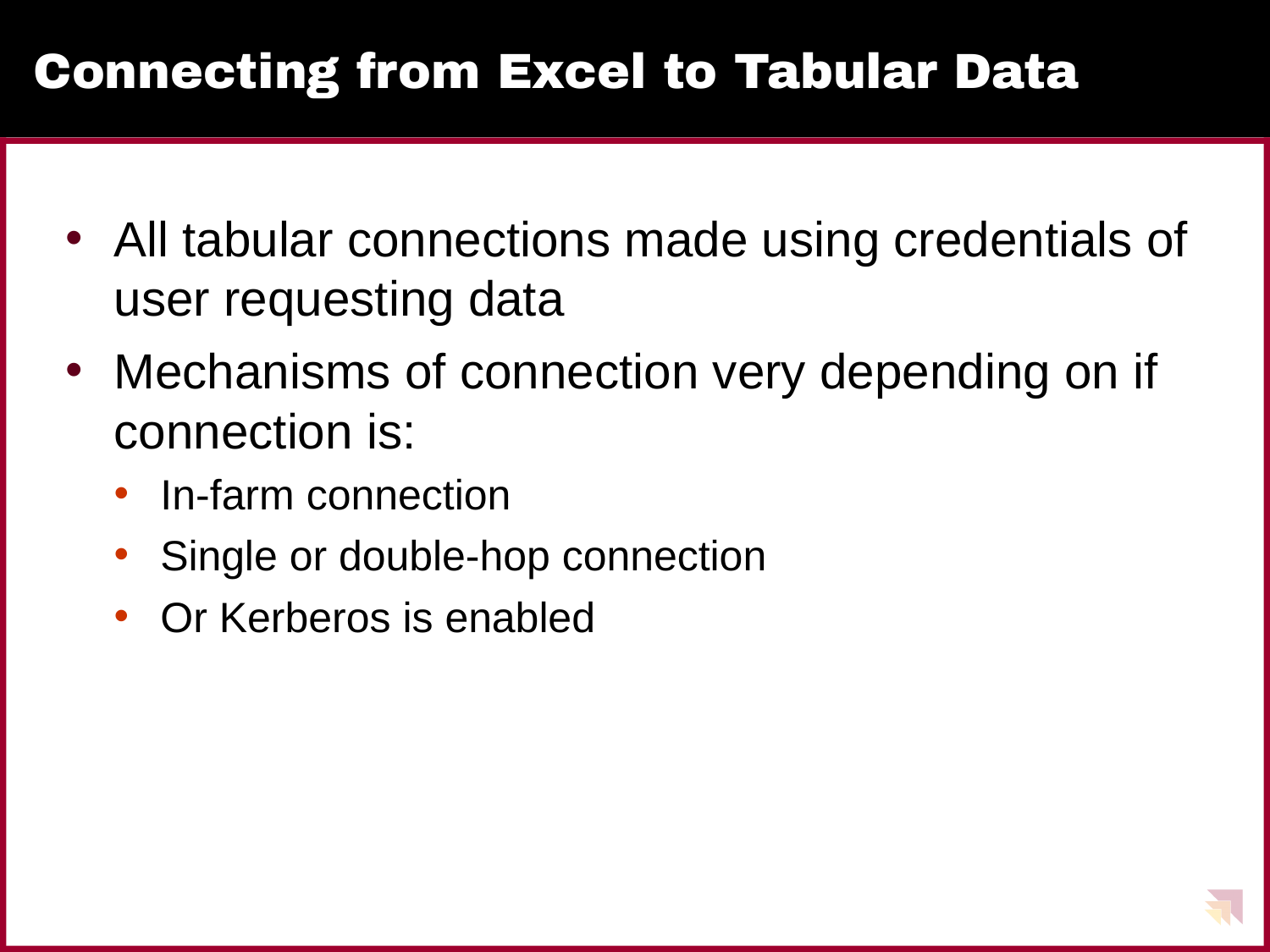

# Connecting from Excel to Tabular Data
All tabular connections made using credentials of user requesting data
Mechanisms of connection very depending on if connection is:
In-farm connection
Single or double-hop connection
Or Kerberos is enabled